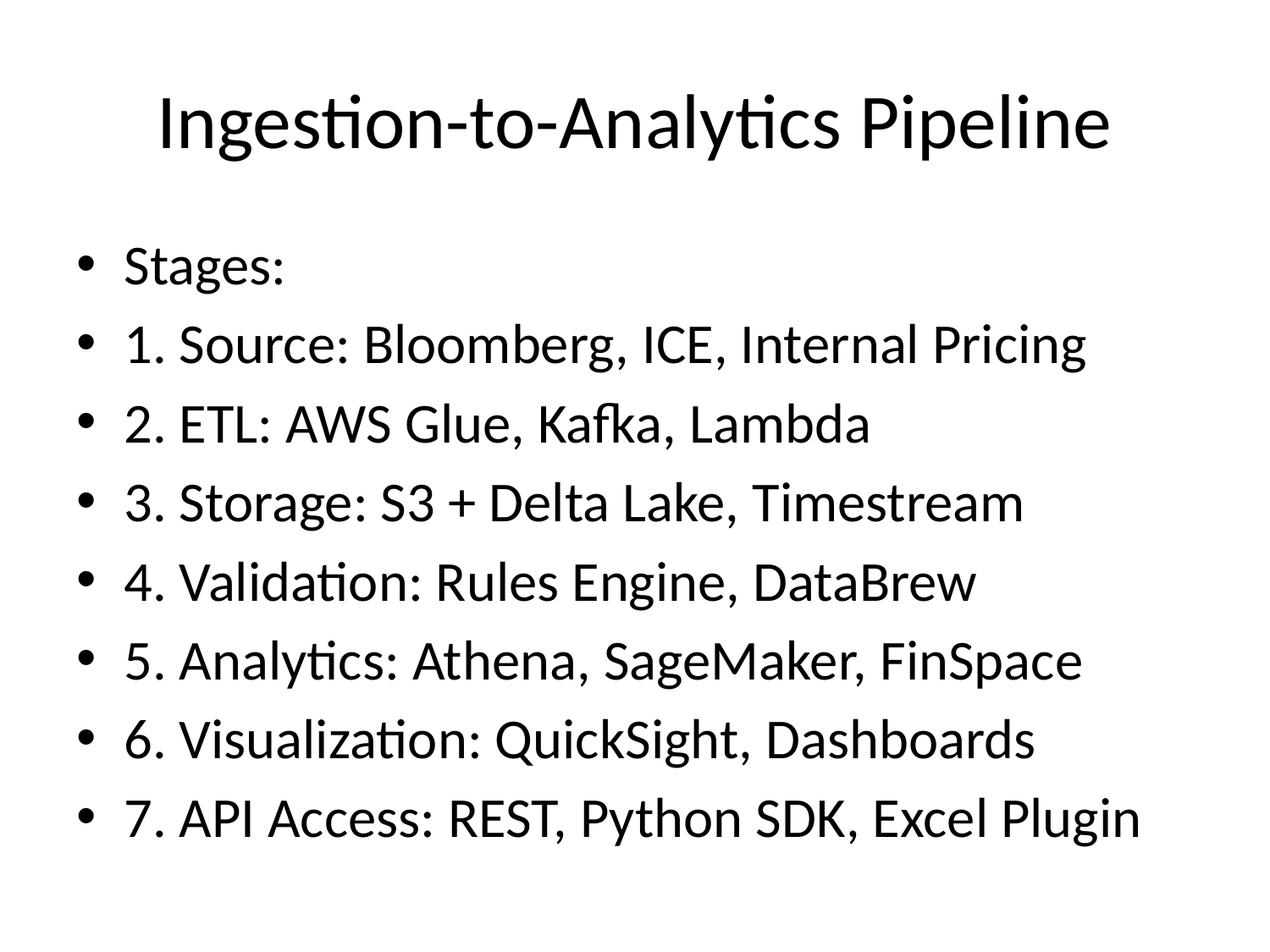

# Ingestion-to-Analytics Pipeline
Stages:
1. Source: Bloomberg, ICE, Internal Pricing
2. ETL: AWS Glue, Kafka, Lambda
3. Storage: S3 + Delta Lake, Timestream
4. Validation: Rules Engine, DataBrew
5. Analytics: Athena, SageMaker, FinSpace
6. Visualization: QuickSight, Dashboards
7. API Access: REST, Python SDK, Excel Plugin